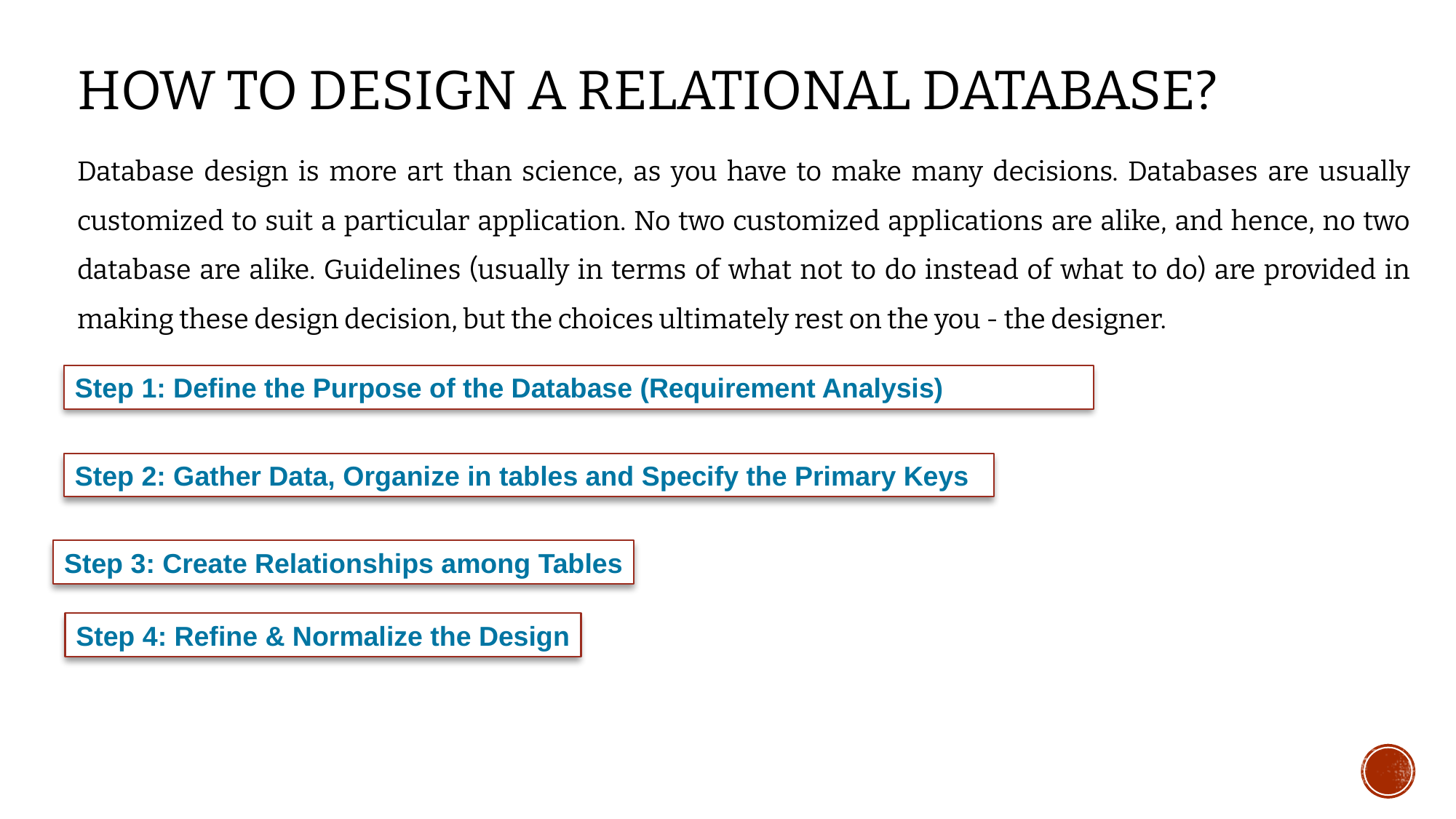

# How to design a relational database?
Database design is more art than science, as you have to make many decisions. Databases are usually customized to suit a particular application. No two customized applications are alike, and hence, no two database are alike. Guidelines (usually in terms of what not to do instead of what to do) are provided in making these design decision, but the choices ultimately rest on the you - the designer.
Step 1: Define the Purpose of the Database (Requirement Analysis)
Step 2: Gather Data, Organize in tables and Specify the Primary Keys
Step 3: Create Relationships among Tables
Step 4: Refine & Normalize the Design